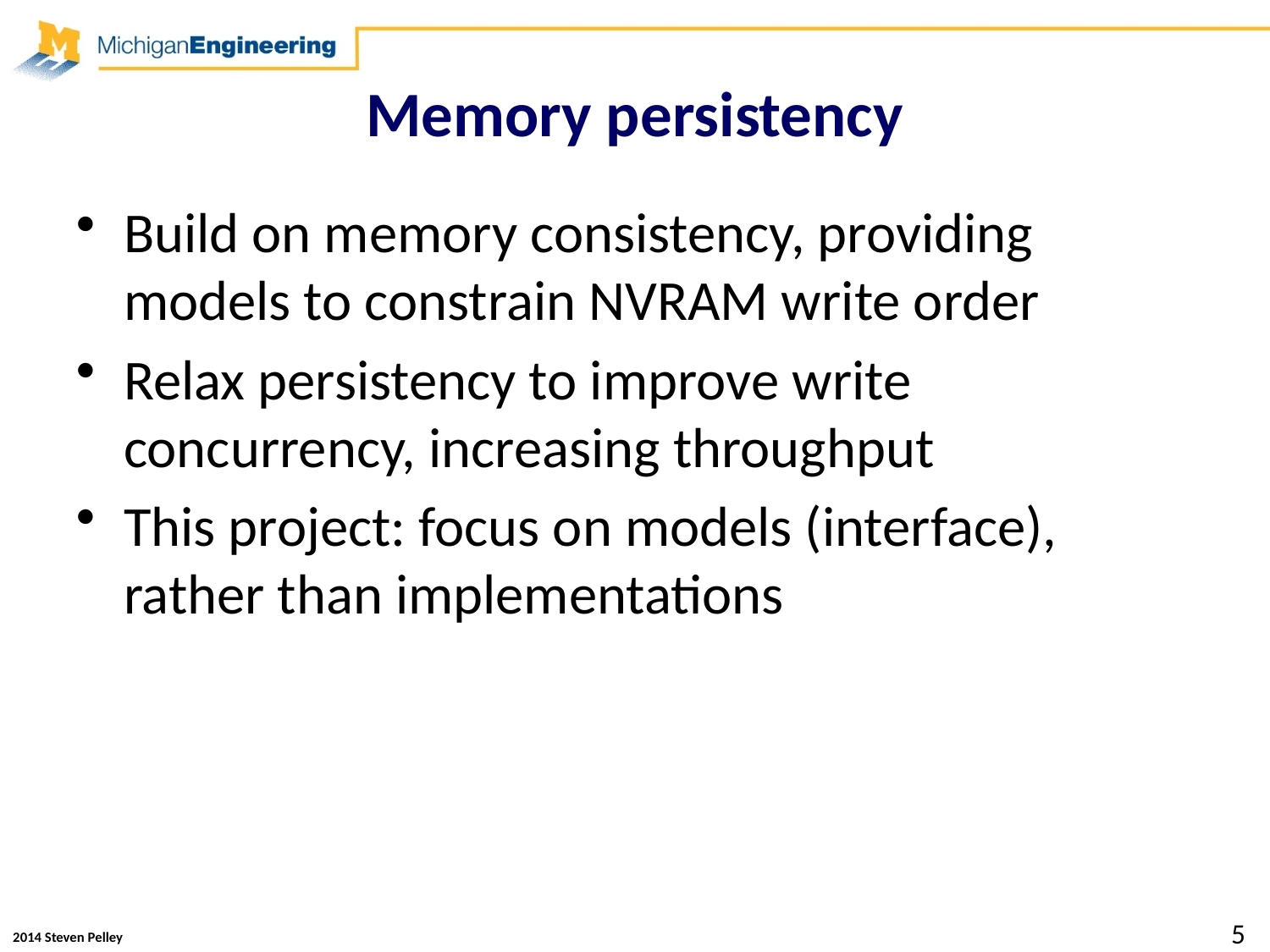

# Memory persistency
Build on memory consistency, providing models to constrain NVRAM write order
Relax persistency to improve write concurrency, increasing throughput
This project: focus on models (interface), rather than implementations
5